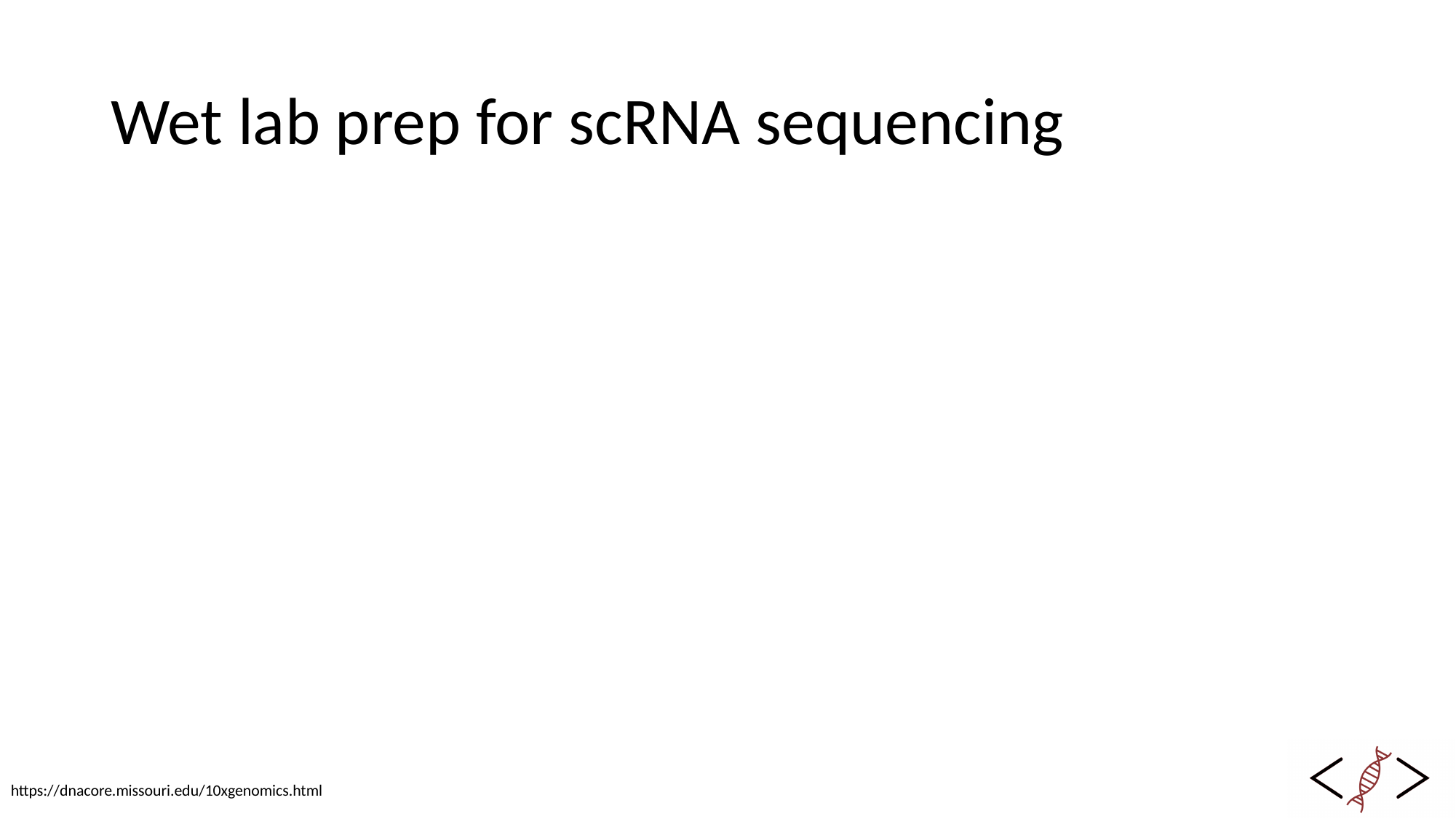

# Wet lab prep for scRNA sequencing
https://dnacore.missouri.edu/10xgenomics.html